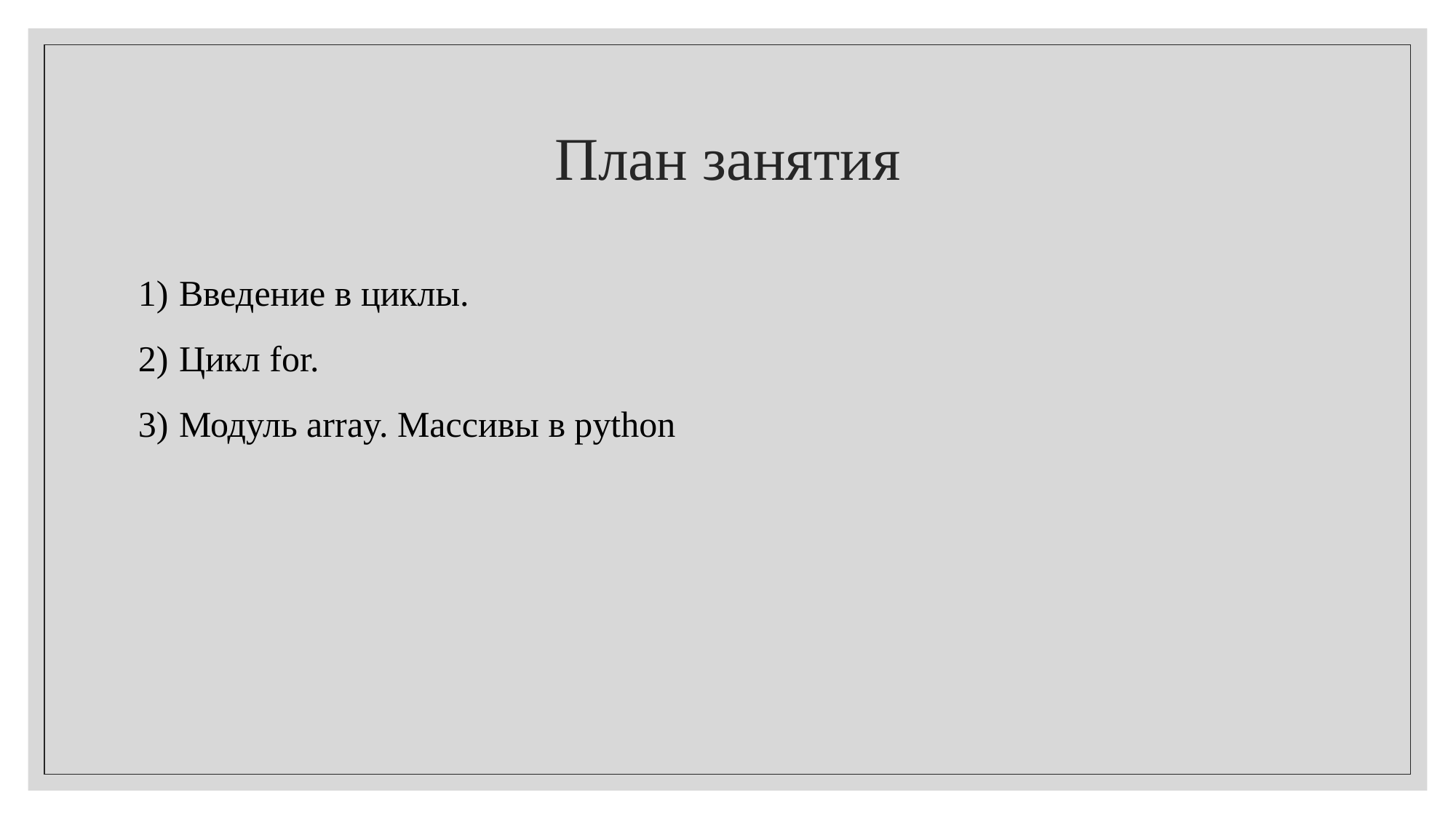

# План занятия
Введение в циклы.
Цикл for.
Модуль array. Массивы в python